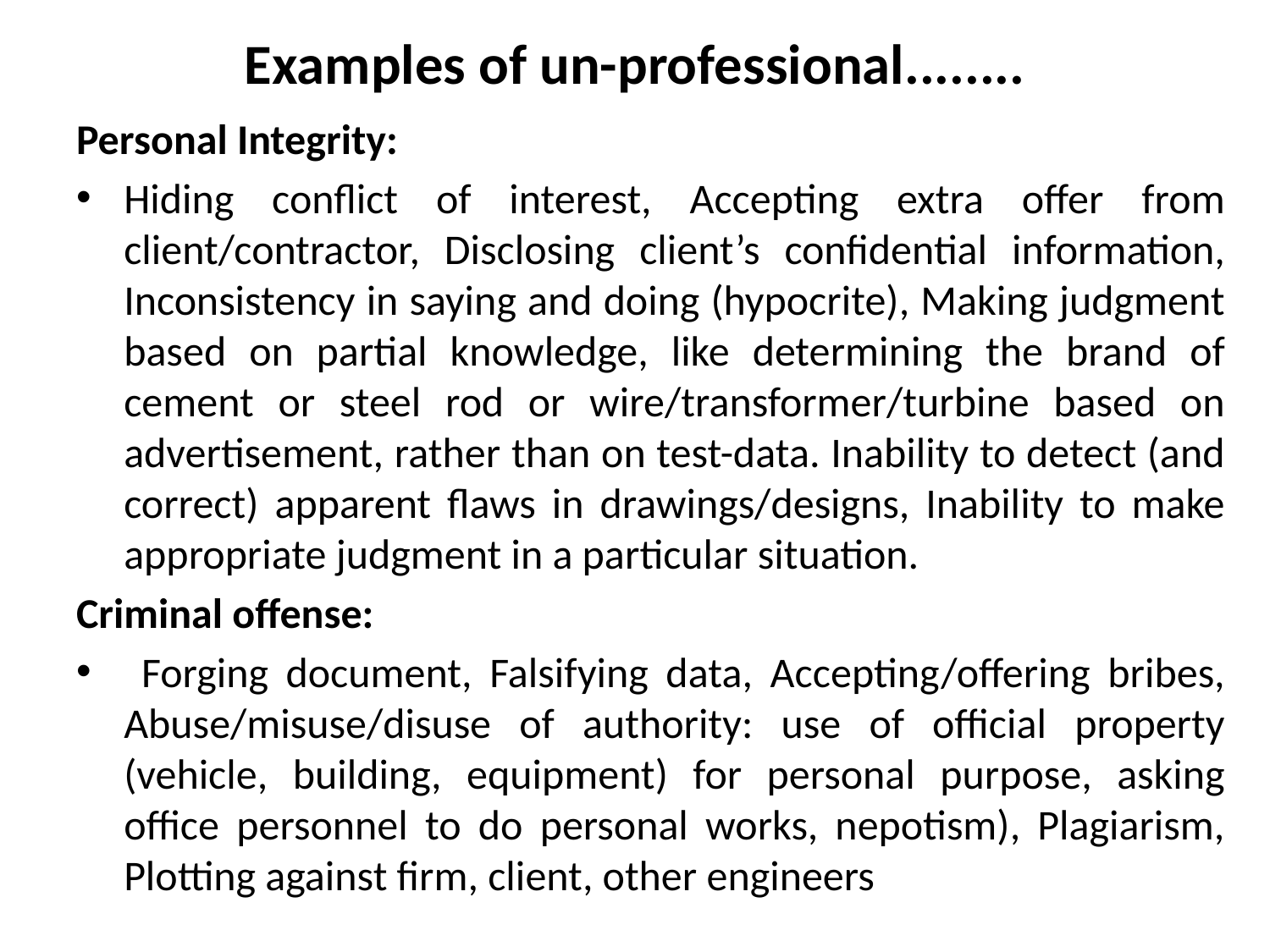

# Examples of un-professional........
Personal Integrity:
Hiding conflict of interest, Accepting extra offer from client/contractor, Disclosing client’s confidential information, Inconsistency in saying and doing (hypocrite), Making judgment based on partial knowledge, like determining the brand of cement or steel rod or wire/transformer/turbine based on advertisement, rather than on test-data. Inability to detect (and correct) apparent flaws in drawings/designs, Inability to make appropriate judgment in a particular situation.
Criminal offense:
 Forging document, Falsifying data, Accepting/offering bribes, Abuse/misuse/disuse of authority: use of official property (vehicle, building, equipment) for personal purpose, asking office personnel to do personal works, nepotism), Plagiarism, Plotting against firm, client, other engineers